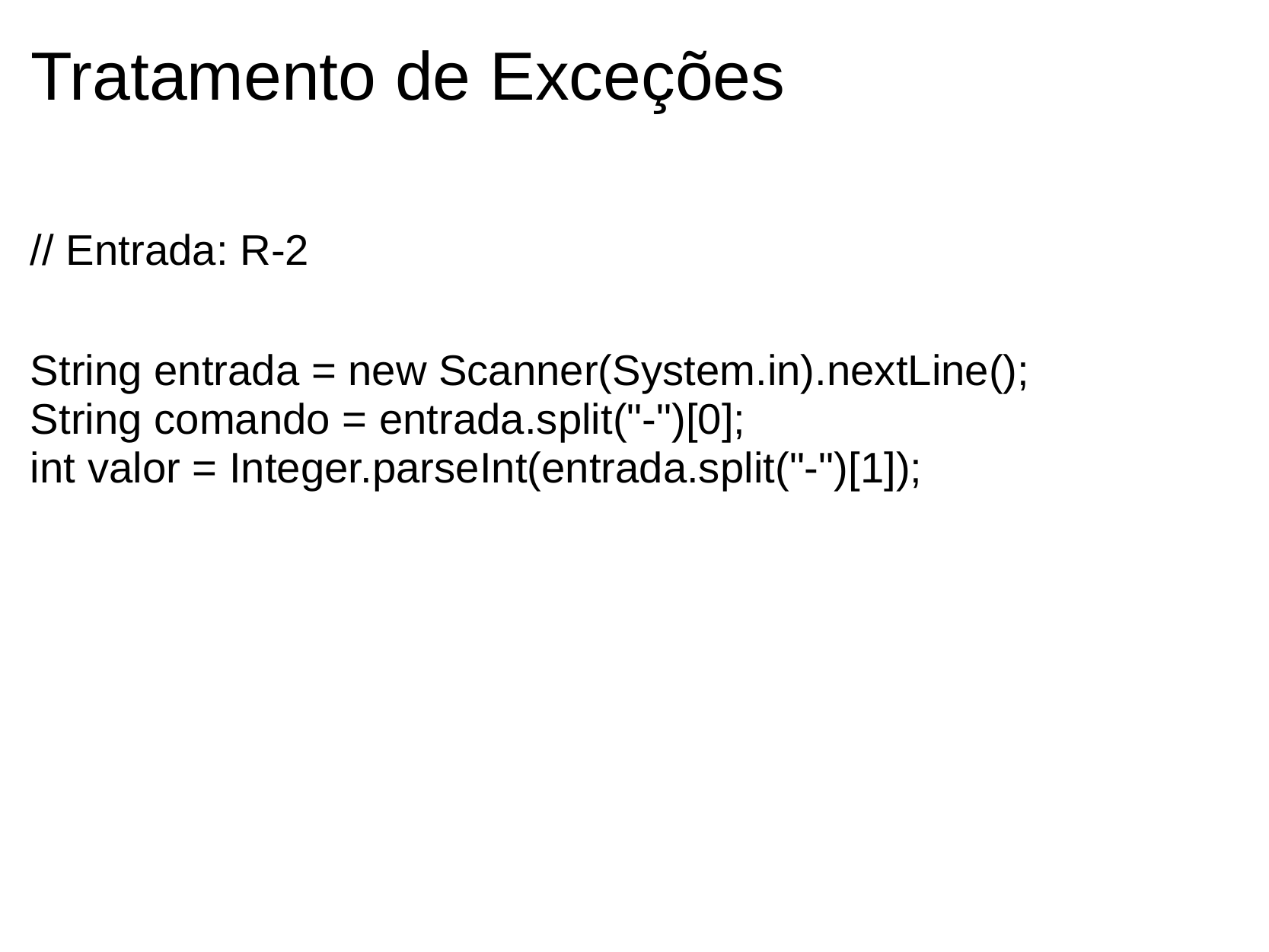

# Tratamento de Exceções
// Entrada: R-2

String entrada = new Scanner(System.in).nextLine();
String comando = entrada.split("-")[0];
int valor = Integer.parseInt(entrada.split("-")[1]);